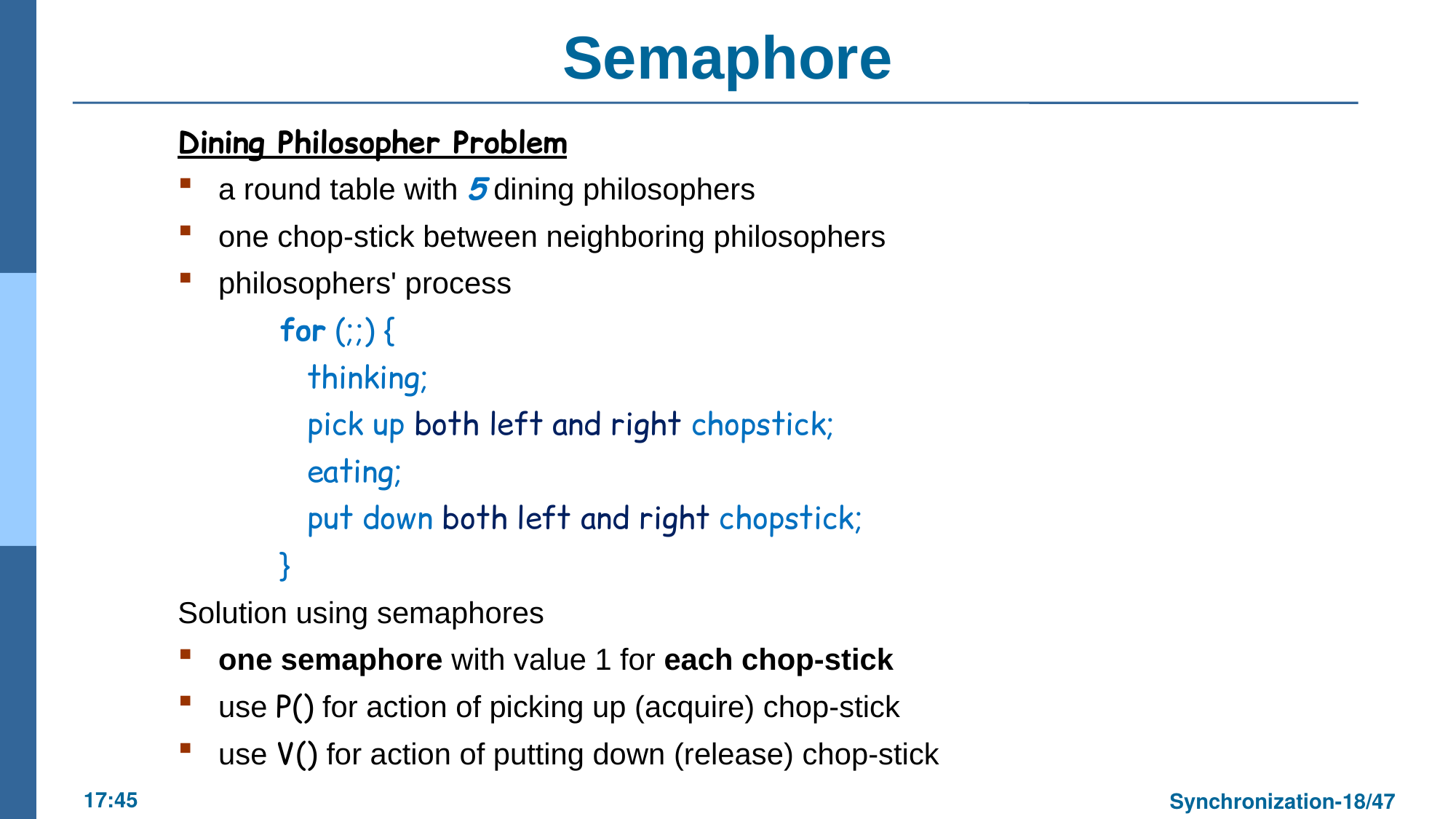

# Semaphore
Dining Philosopher Problem
a round table with 5 dining philosophers
one chop-stick between neighboring philosophers
philosophers' process
for (;;) {
	thinking;
	pick up both left and right chopstick;
	eating;
	put down both left and right chopstick;
}
Solution using semaphores
one semaphore with value 1 for each chop-stick
use P() for action of picking up (acquire) chop-stick
use V() for action of putting down (release) chop-stick